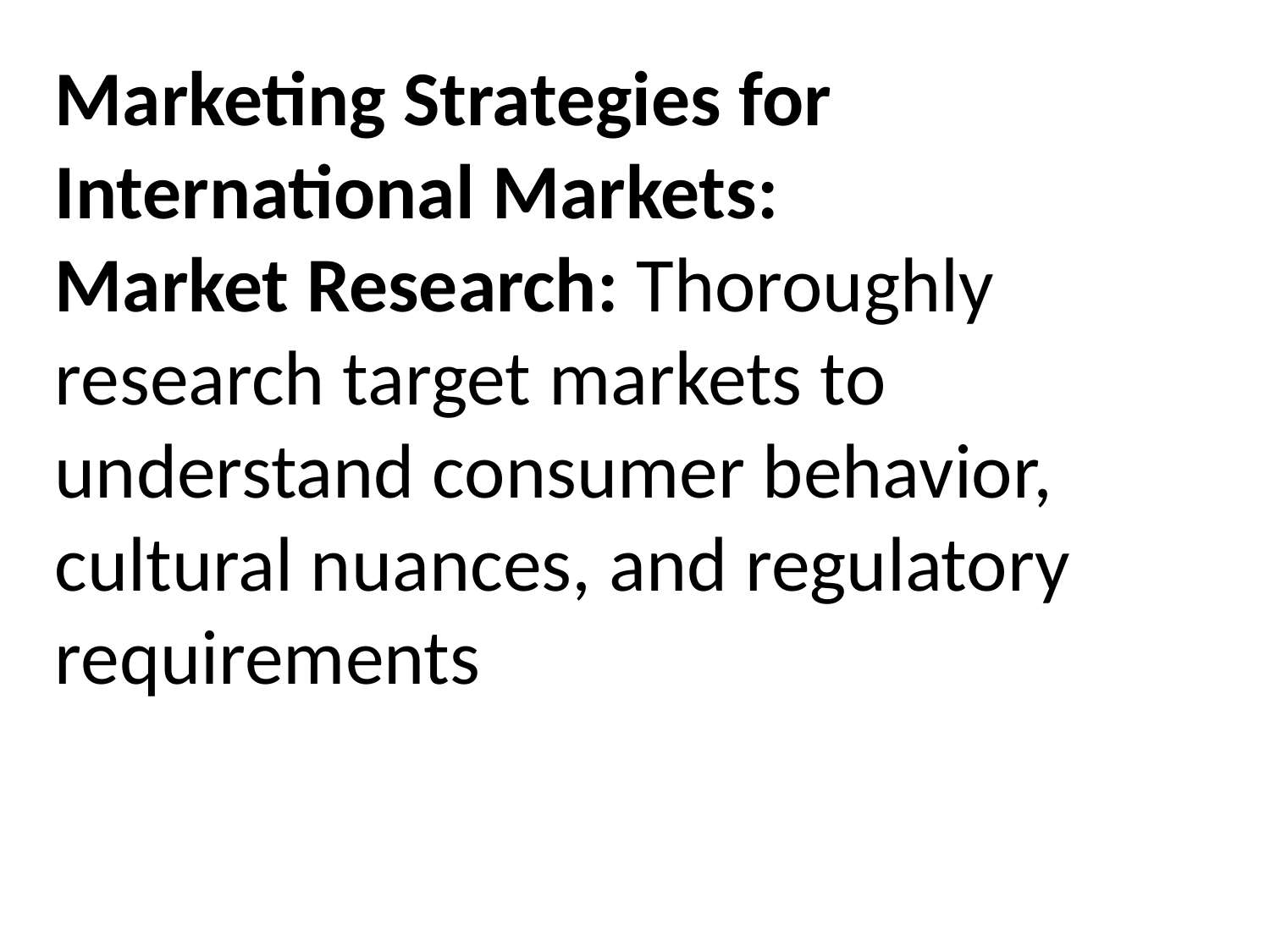

Marketing Strategies for International Markets:
Market Research: Thoroughly research target markets to understand consumer behavior, cultural nuances, and regulatory requirements